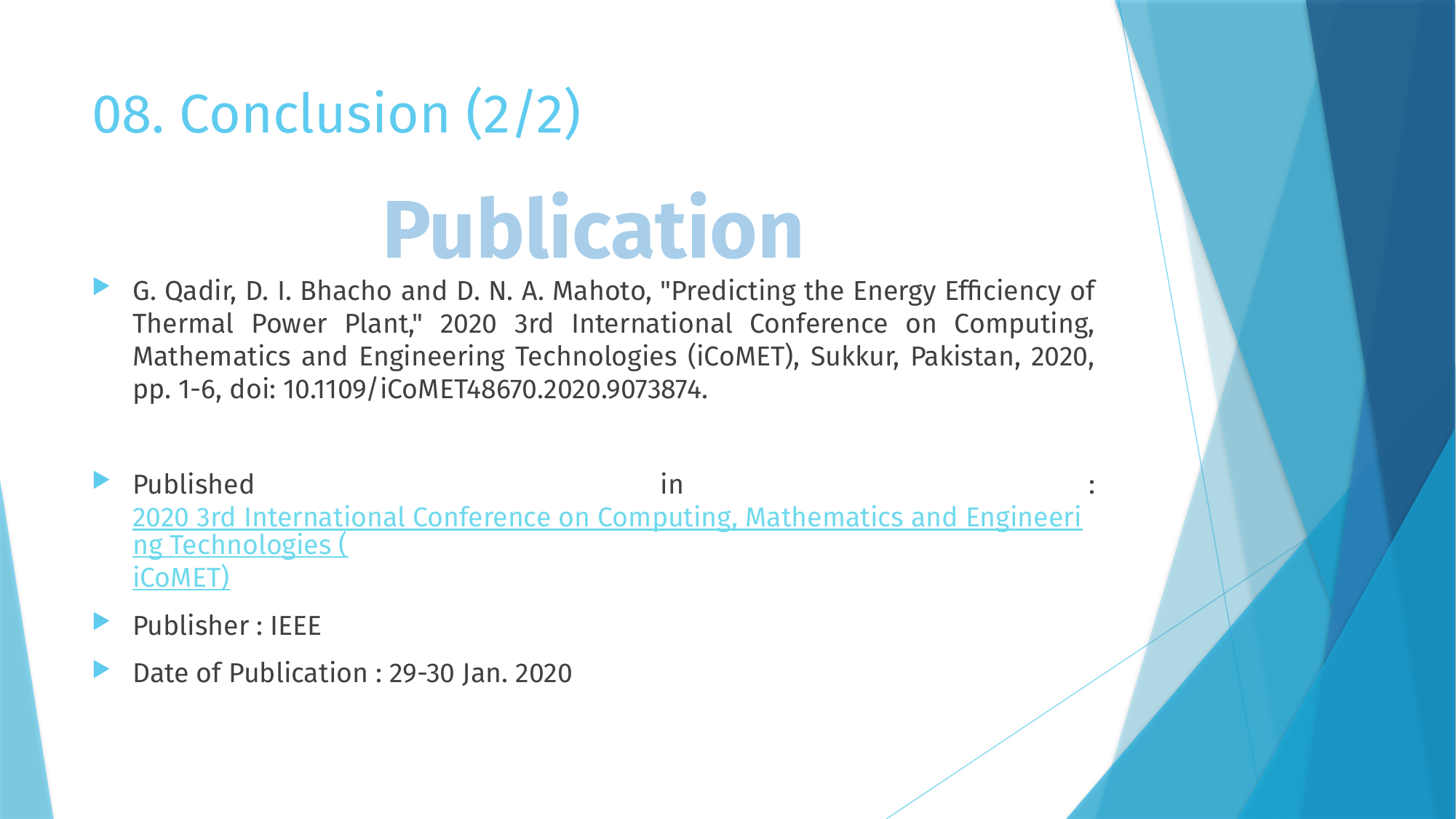

# 08. Conclusion (2/2)
Publication

G. Qadir, D. I. Bhacho and D. N. A. Mahoto, "Predicting the Energy Efficiency of Thermal Power Plant," 2020 3rd International Conference on Computing, Mathematics and Engineering Technologies (iCoMET), Sukkur, Pakistan, 2020, pp. 1-6, doi: 10.1109/iCoMET48670.2020.9073874.

Published in : 2020 3rd International Conference on Computing, Mathematics and Engineering Technologies (iCoMET)
Publisher : IEEE
Date of Publication : 29-30 Jan. 2020